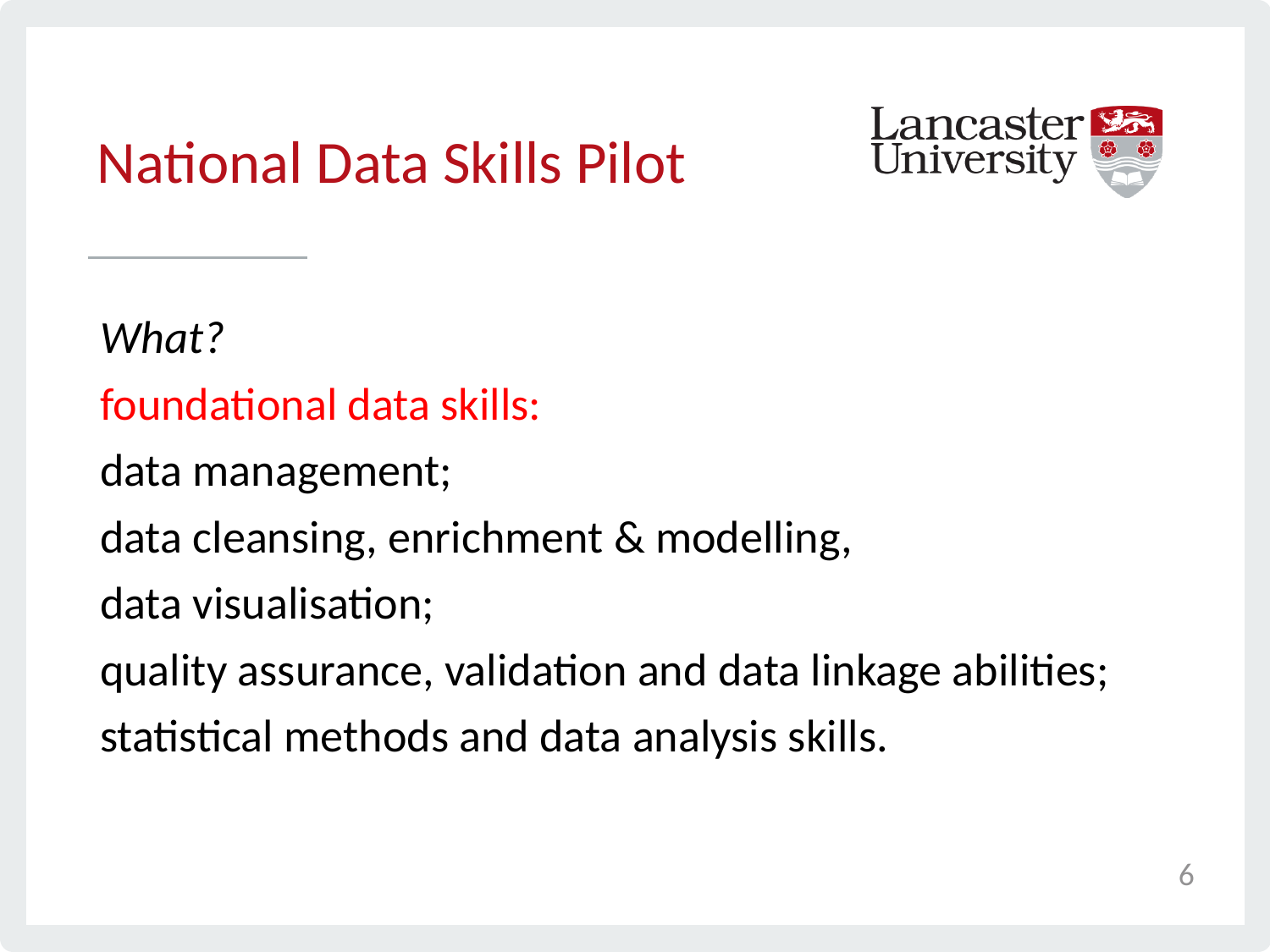

# National Data Skills Pilot
What?
foundational data skills:
data management;
data cleansing, enrichment & modelling,
data visualisation;
quality assurance, validation and data linkage abilities;
statistical methods and data analysis skills.

6